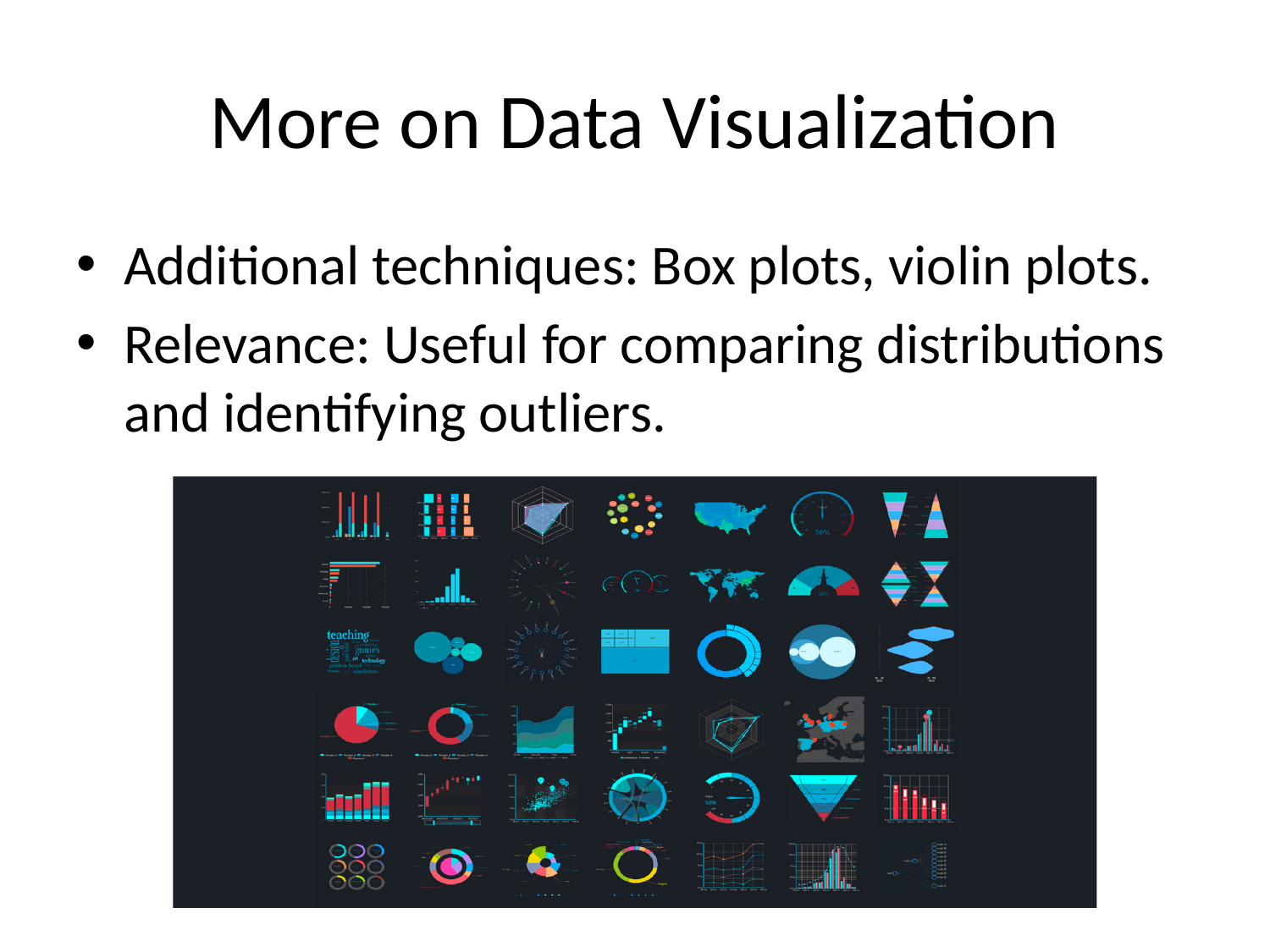

# More on Data Visualization
Additional techniques: Box plots, violin plots.
Relevance: Useful for comparing distributions and identifying outliers.